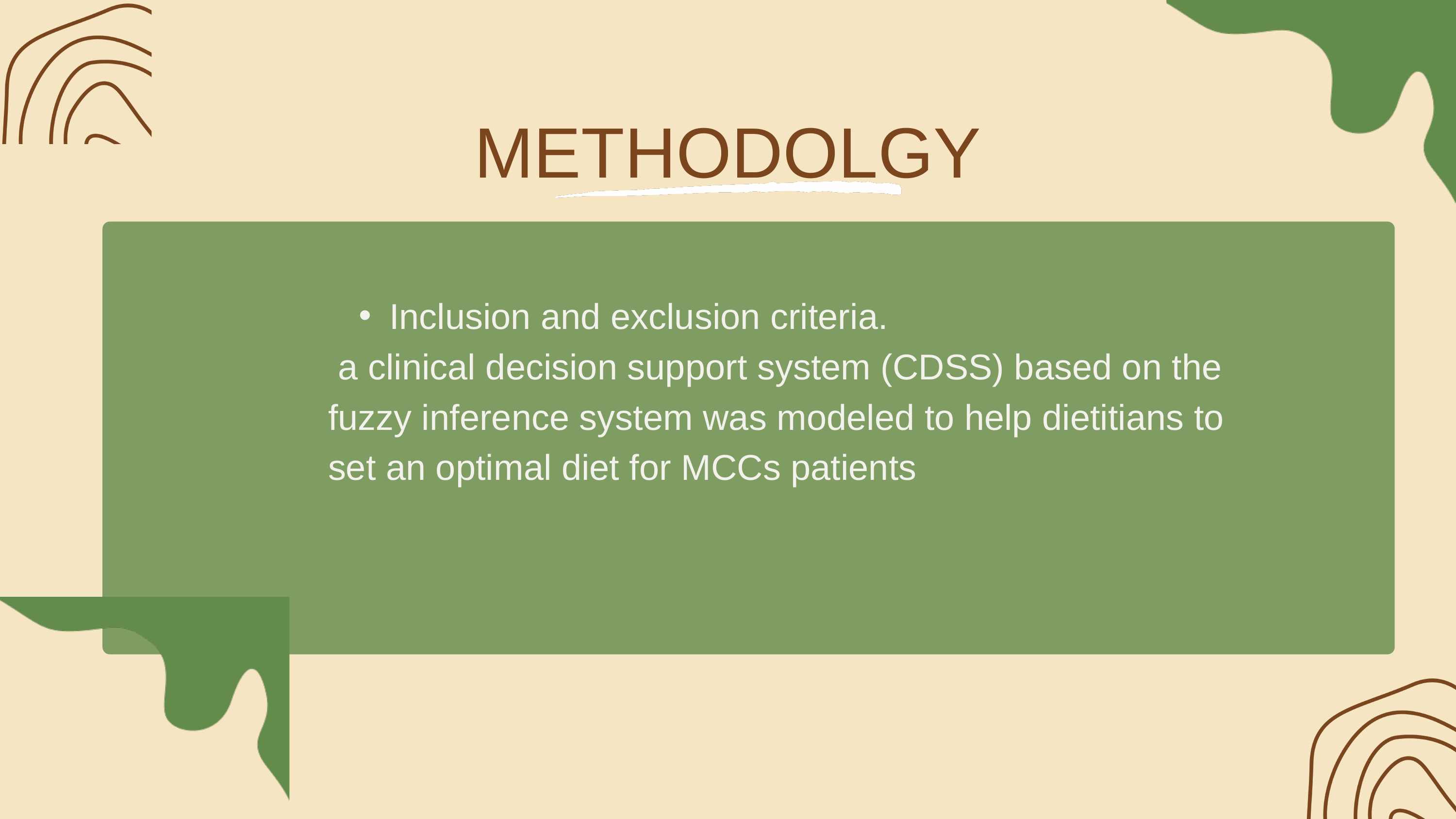

METHODOLGY

Inclusion and exclusion criteria.
 a clinical decision support system (CDSS) based on the fuzzy inference system was modeled to help dietitians to set an optimal diet for MCCs patients